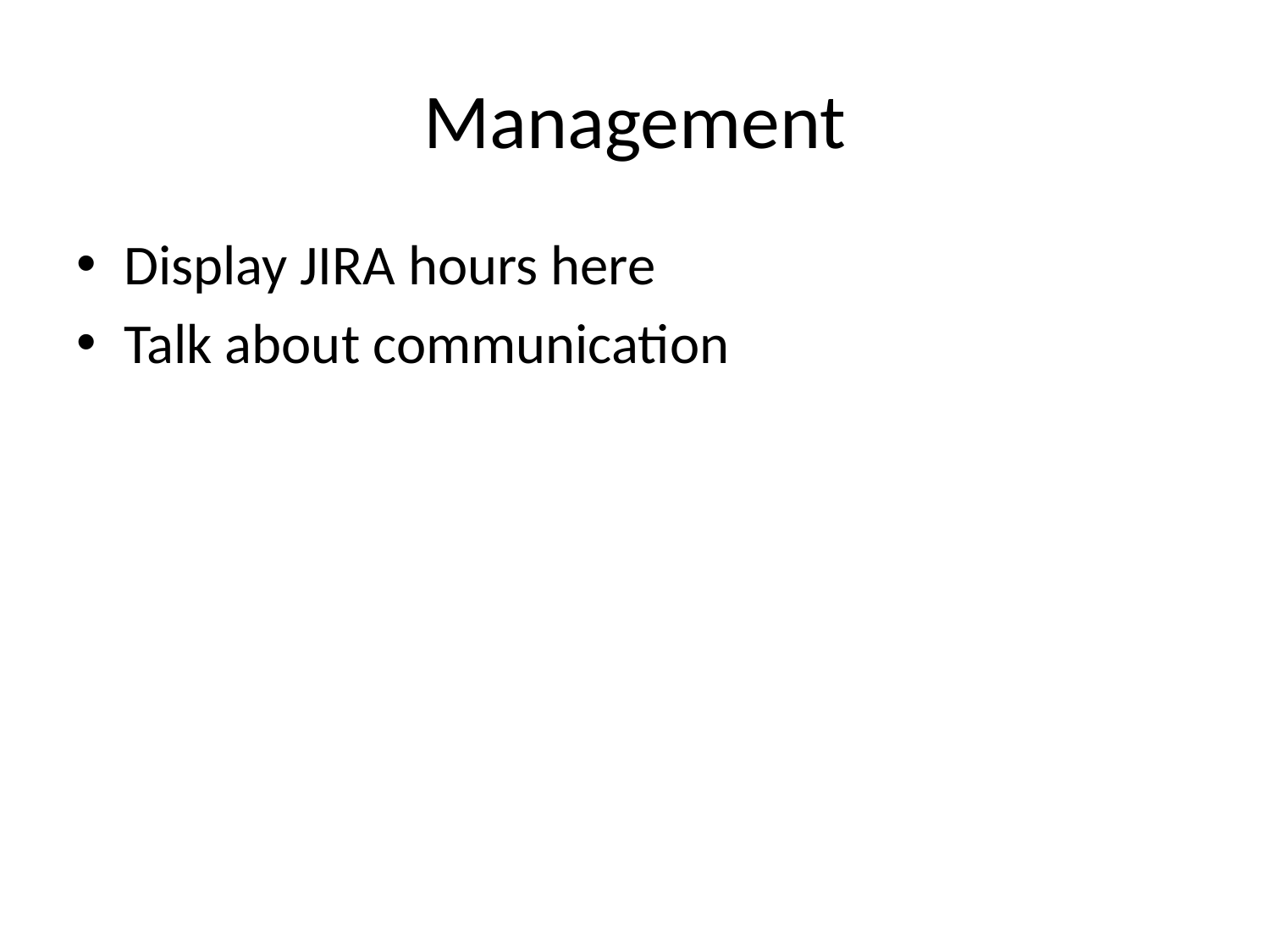

# Management
Display JIRA hours here
Talk about communication